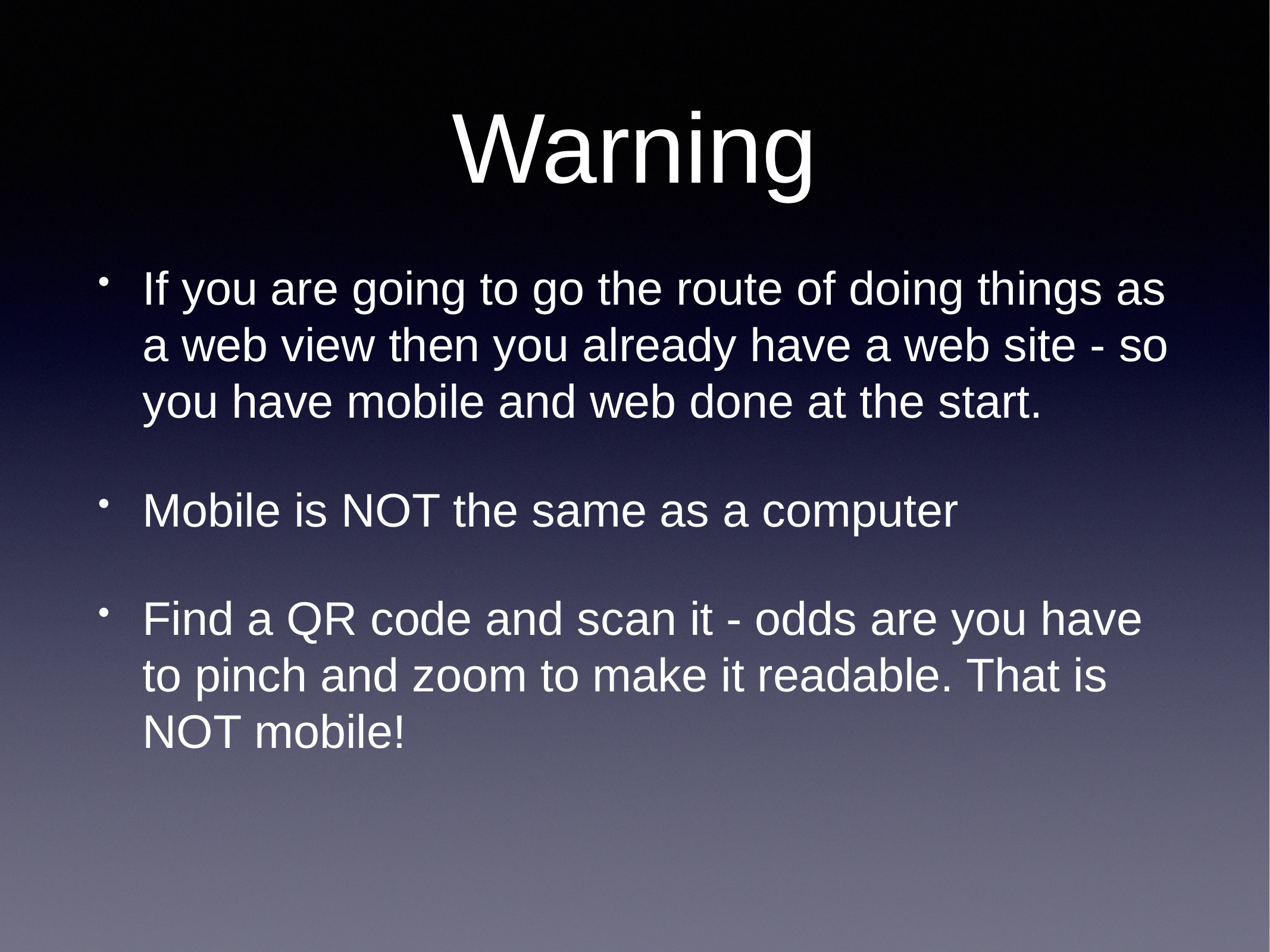

# Warning
If you are going to go the route of doing things as a web view then you already have a web site - so you have mobile and web done at the start.
Mobile is NOT the same as a computer
Find a QR code and scan it - odds are you have to pinch and zoom to make it readable. That is NOT mobile!